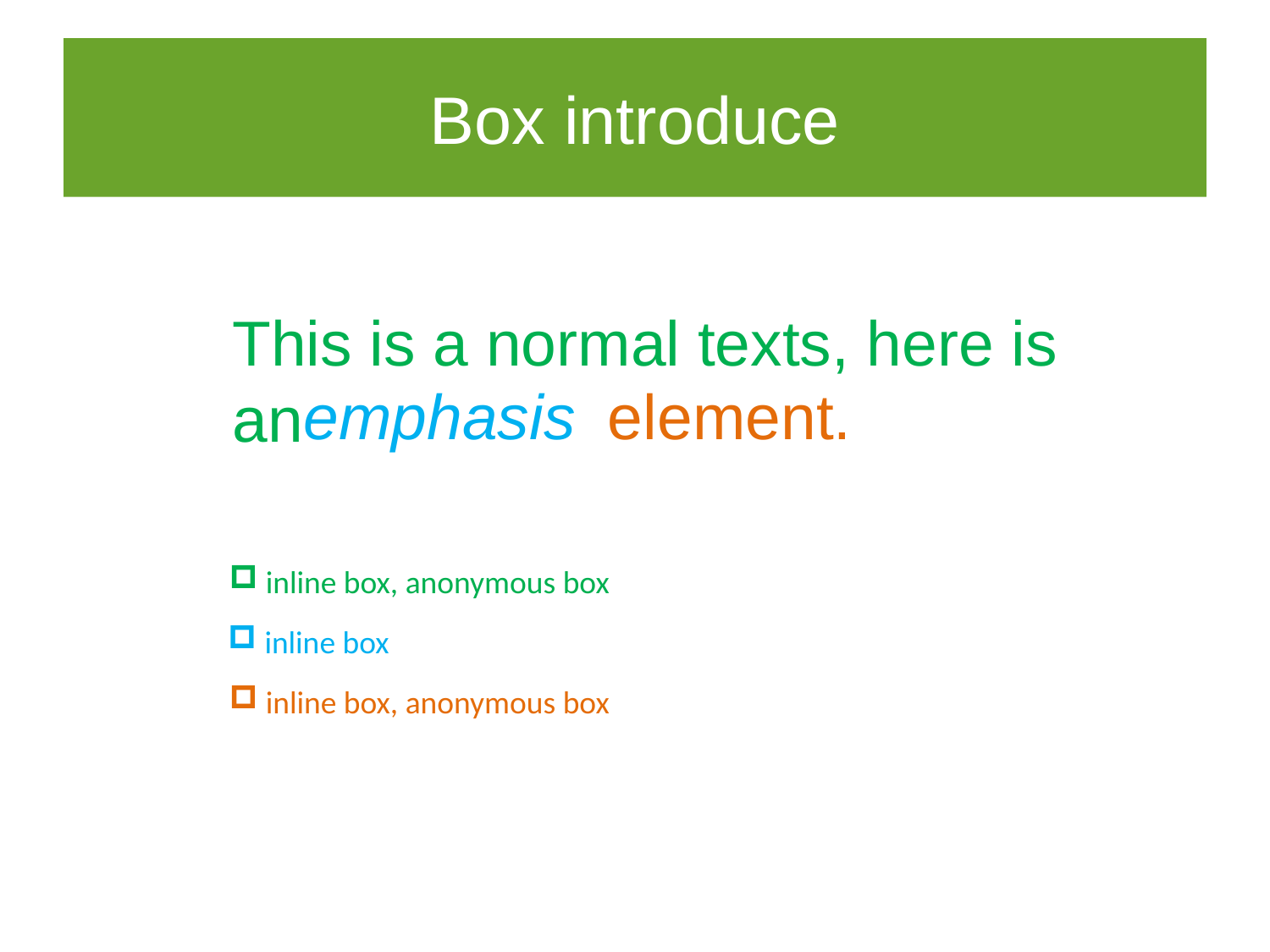

# Box introduce
This is a normal texts, here is
an
emphasis
element.
 inline box, anonymous box
 inline box
 inline box, anonymous box